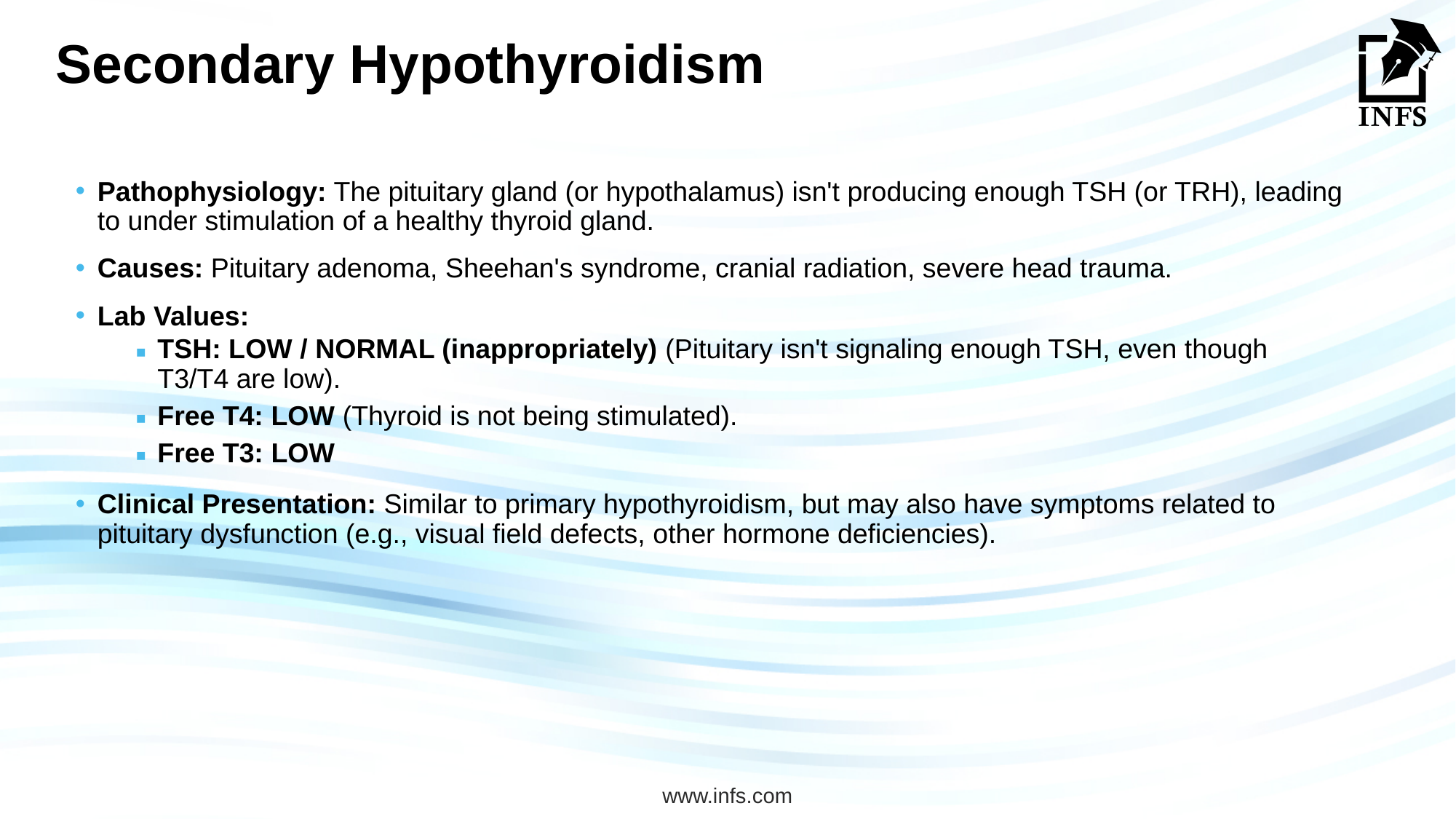

# Secondary Hypothyroidism
Pathophysiology: The pituitary gland (or hypothalamus) isn't producing enough TSH (or TRH), leading to under stimulation of a healthy thyroid gland.
Causes: Pituitary adenoma, Sheehan's syndrome, cranial radiation, severe head trauma.
Lab Values:
TSH: LOW / NORMAL (inappropriately) (Pituitary isn't signaling enough TSH, even though T3/T4 are low).
Free T4: LOW (Thyroid is not being stimulated).
Free T3: LOW
Clinical Presentation: Similar to primary hypothyroidism, but may also have symptoms related to pituitary dysfunction (e.g., visual field defects, other hormone deficiencies).